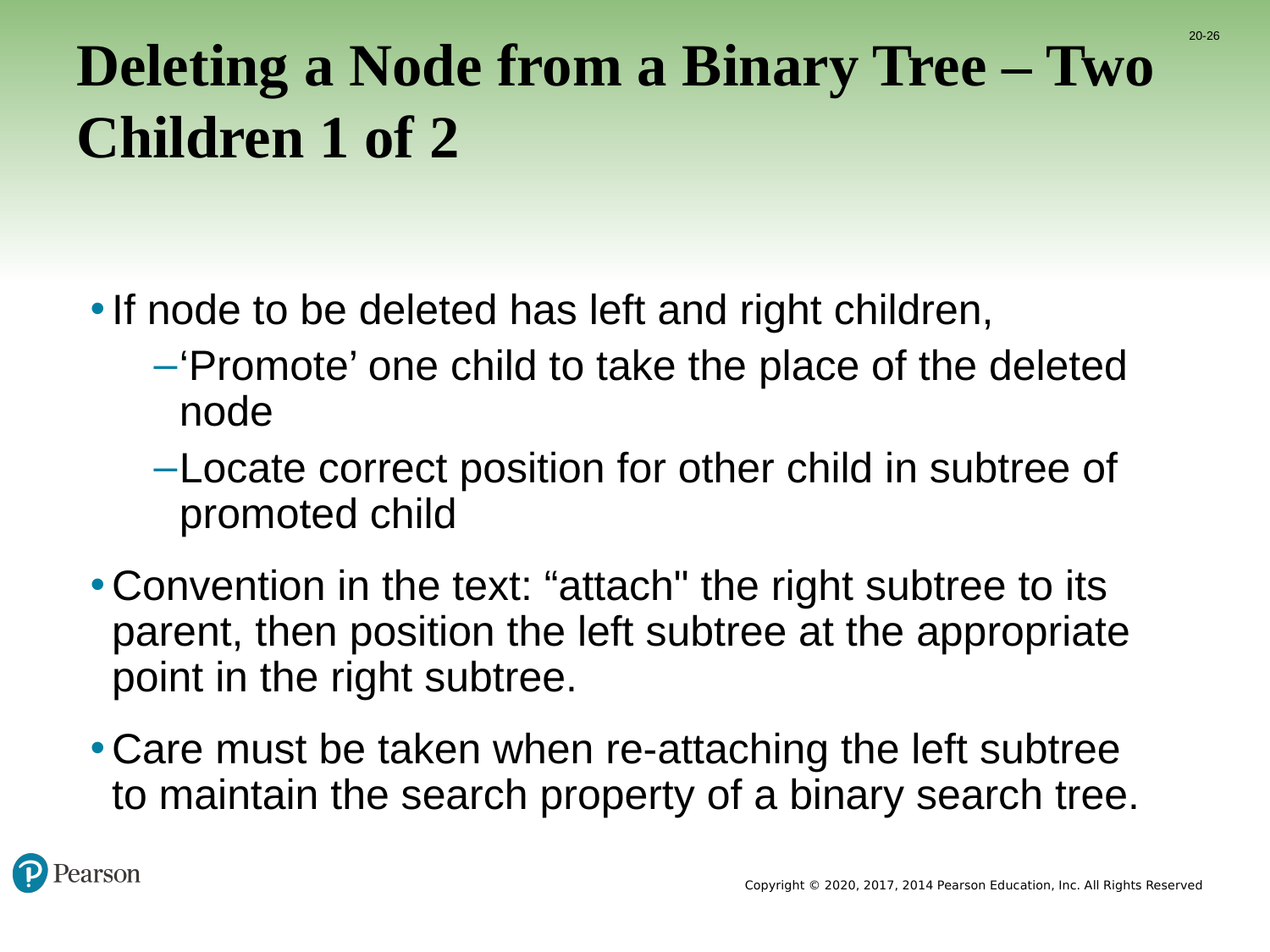

20-26
# Deleting a Node from a Binary Tree – Two Children 1 of 2
If node to be deleted has left and right children,
‘Promote’ one child to take the place of the deleted node
Locate correct position for other child in subtree of promoted child
Convention in the text: “attach" the right subtree to its parent, then position the left subtree at the appropriate point in the right subtree.
Care must be taken when re-attaching the left subtree to maintain the search property of a binary search tree.